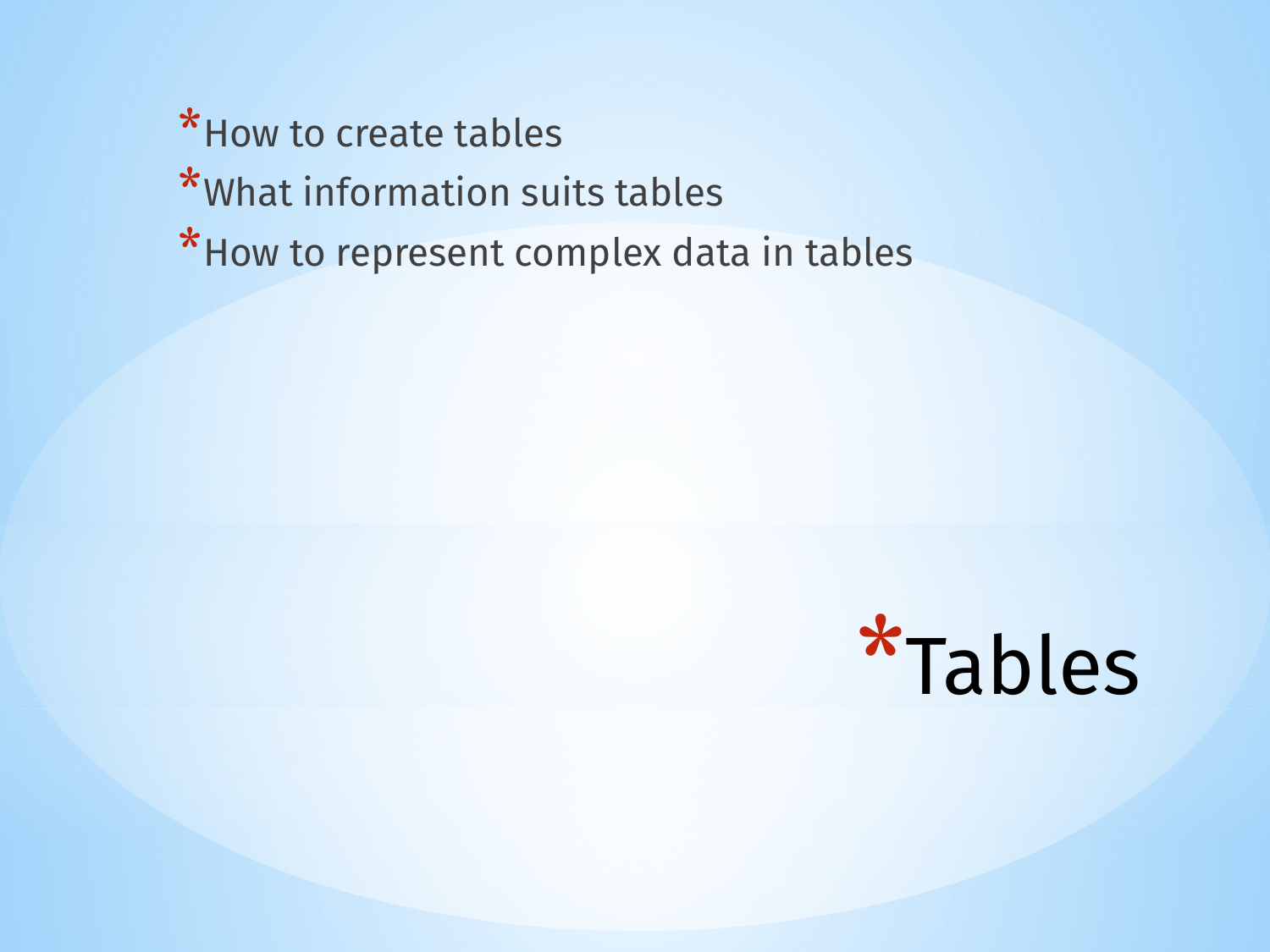

How to create tables
What information suits tables
How to represent complex data in tables
# Tables